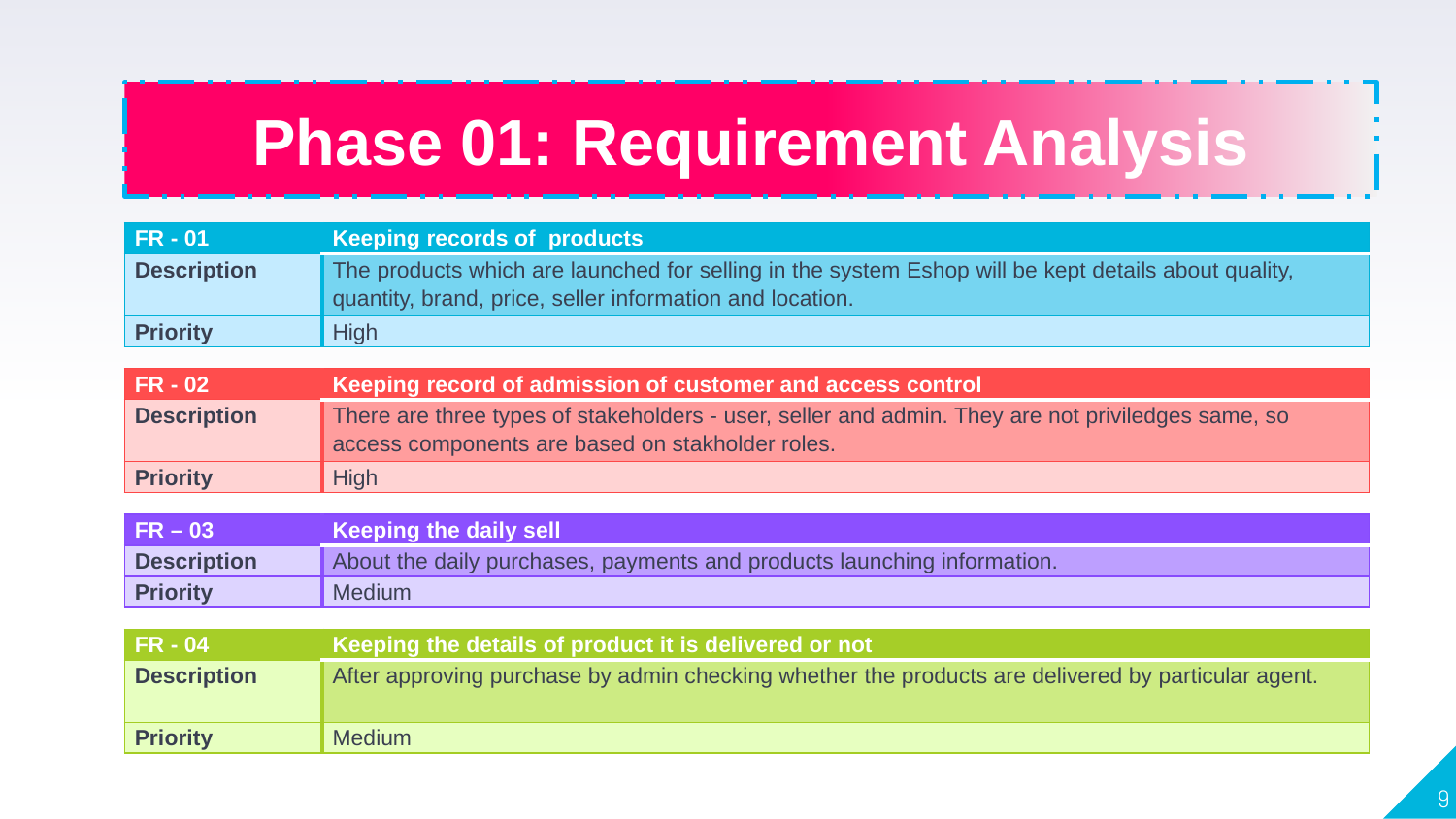

Phase 01: Requirement Analysis
| FR - 01 | Keeping records of products |
| --- | --- |
| Description | The products which are launched for selling in the system Eshop will be kept details about quality, quantity, brand, price, seller information and location. |
| Priority | High |
| FR - 02 | Keeping record of admission of customer and access control |
| --- | --- |
| Description | There are three types of stakeholders - user, seller and admin. They are not priviledges same, so access components are based on stakholder roles. |
| Priority | High |
| FR – 03 | Keeping the daily sell |
| --- | --- |
| Description | About the daily purchases, payments and products launching information. |
| Priority | Medium |
| FR - 04 | Keeping the details of product it is delivered or not |
| --- | --- |
| Description | After approving purchase by admin checking whether the products are delivered by particular agent. |
| Priority | Medium |
9